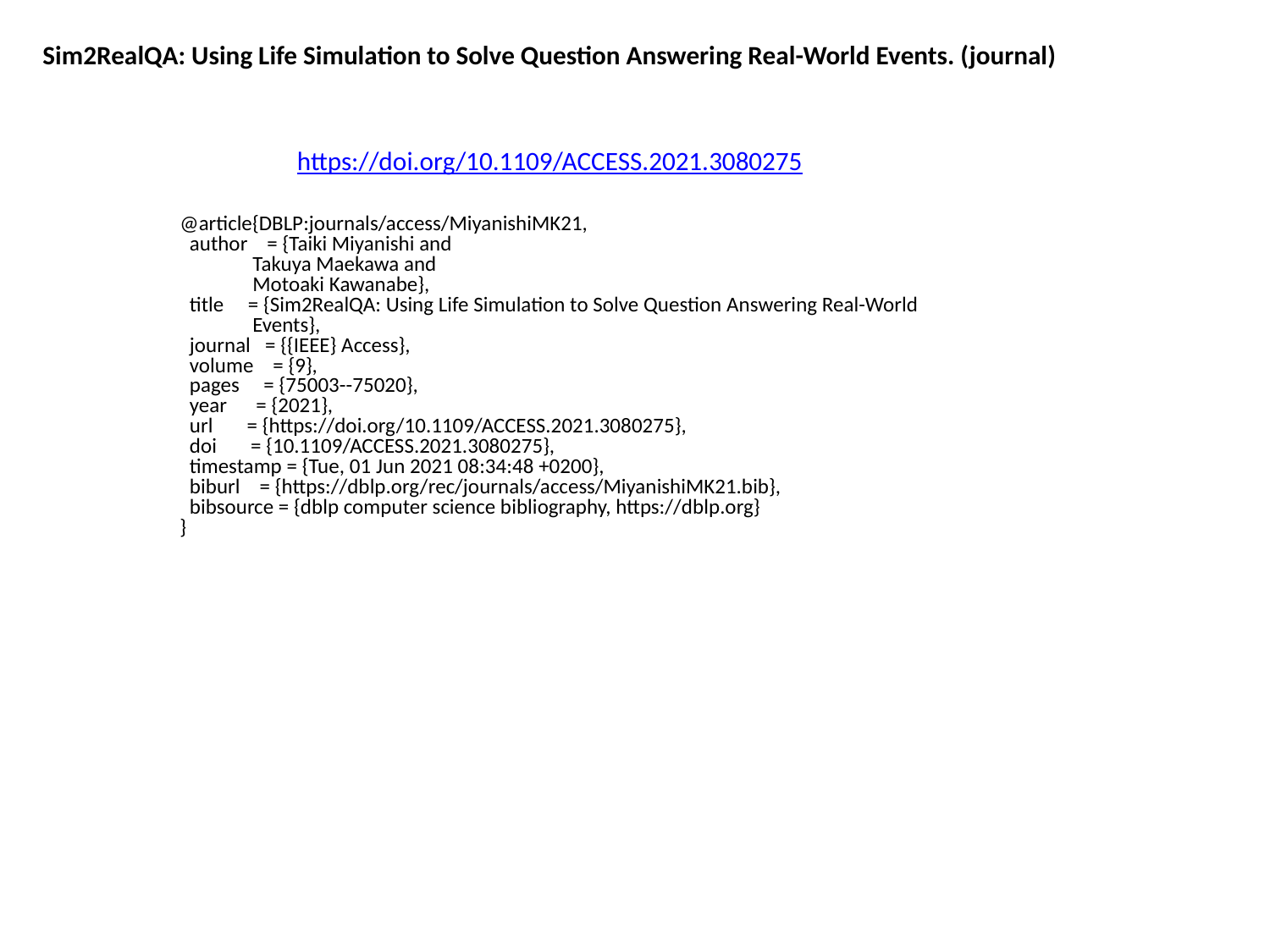

Sim2RealQA: Using Life Simulation to Solve Question Answering Real-World Events. (journal)

https://doi.org/10.1109/ACCESS.2021.3080275

@article{DBLP:journals/access/MiyanishiMK21,
  author    = {Taiki Miyanishi and
               Takuya Maekawa and
               Motoaki Kawanabe},
  title     = {Sim2RealQA: Using Life Simulation to Solve Question Answering Real-World
               Events},
  journal   = {{IEEE} Access},
  volume    = {9},
  pages     = {75003--75020},
  year      = {2021},
  url       = {https://doi.org/10.1109/ACCESS.2021.3080275},
  doi       = {10.1109/ACCESS.2021.3080275},
  timestamp = {Tue, 01 Jun 2021 08:34:48 +0200},
  biburl    = {https://dblp.org/rec/journals/access/MiyanishiMK21.bib},
  bibsource = {dblp computer science bibliography, https://dblp.org}
}